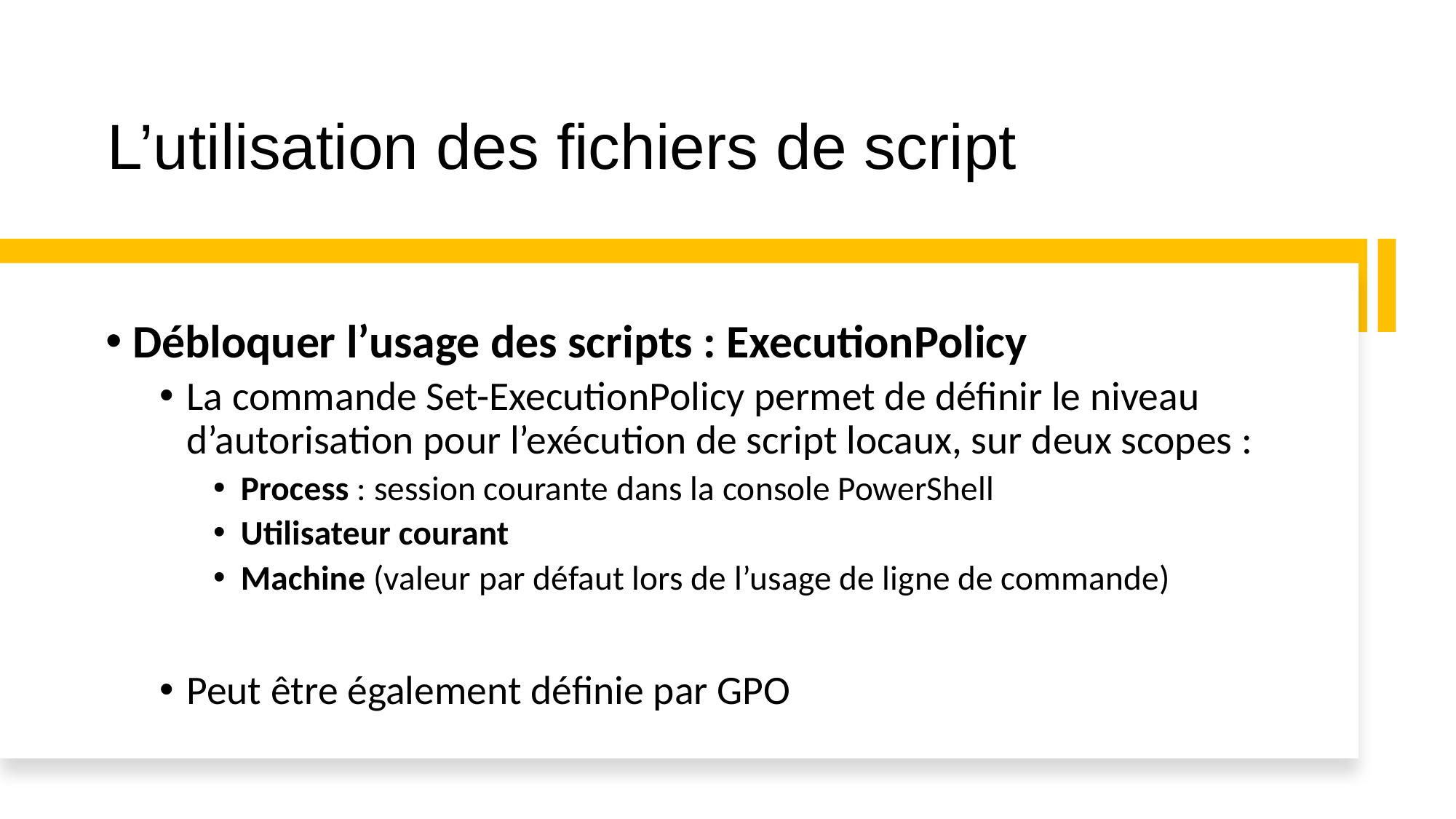

# L’utilisation des fichiers de script

Débloquer l’usage des scripts : ExecutionPolicy
La commande Set-ExecutionPolicy permet de définir le niveau d’autorisation pour l’exécution de script locaux, sur deux scopes :
Process : session courante dans la console PowerShell
Utilisateur courant
Machine (valeur par défaut lors de l’usage de ligne de commande)

Peut être également définie par GPO